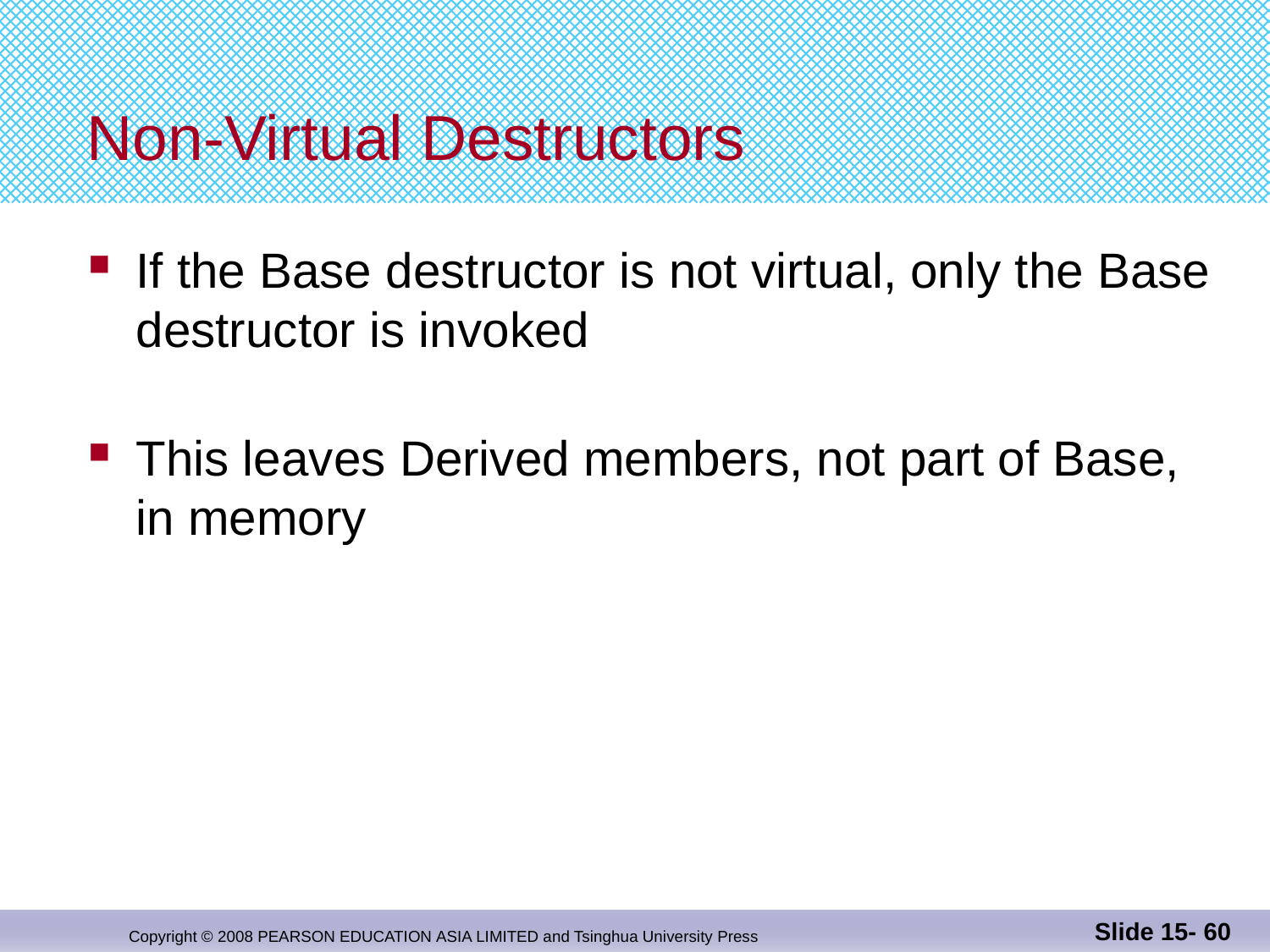

# Non-Virtual Destructors
If the Base destructor is not virtual, only the Base
destructor is invoked
This leaves Derived members, not part of Base,
in memory

Slide 15- 60